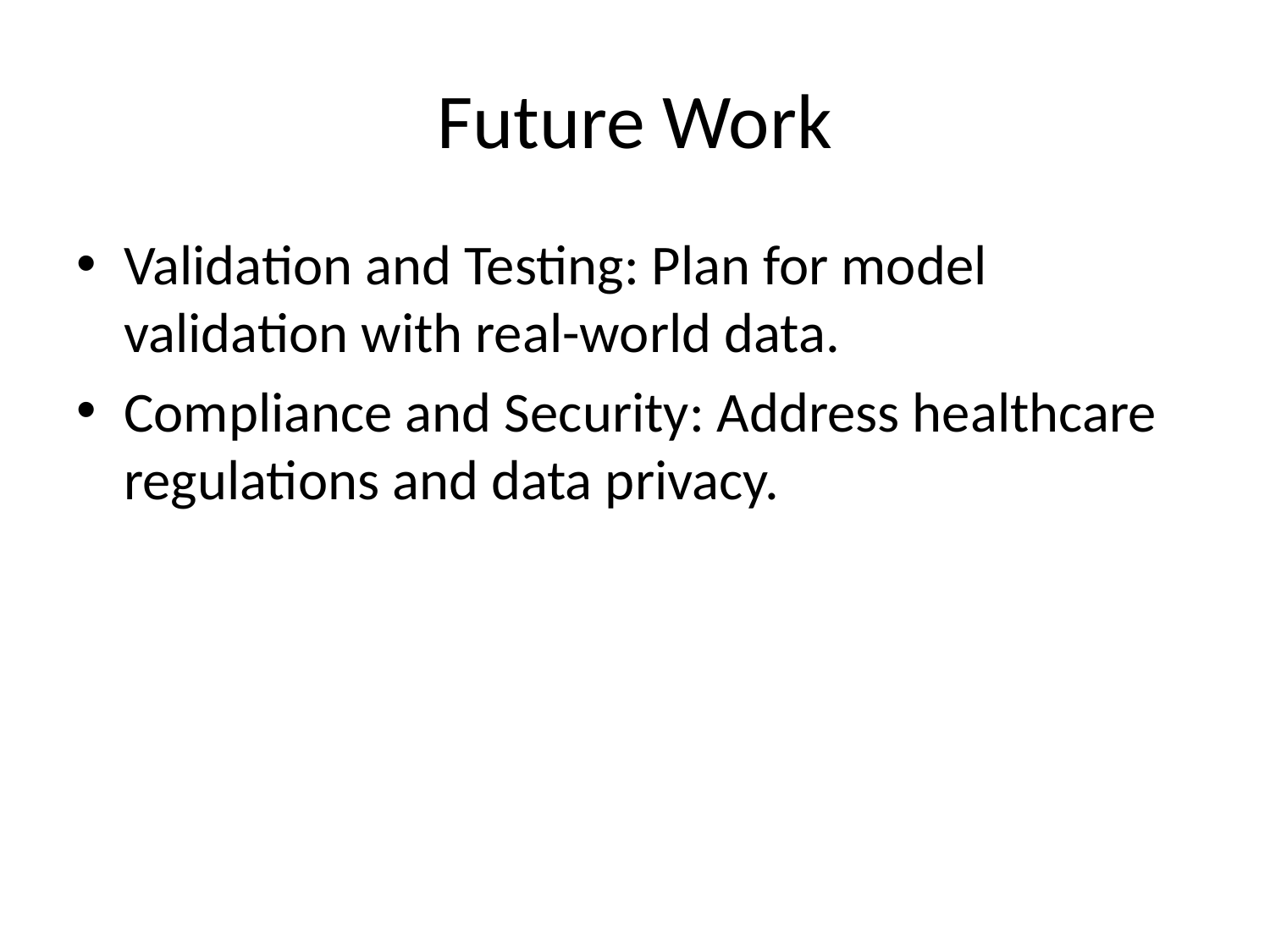

# Future Work
Validation and Testing: Plan for model validation with real-world data.
Compliance and Security: Address healthcare regulations and data privacy.